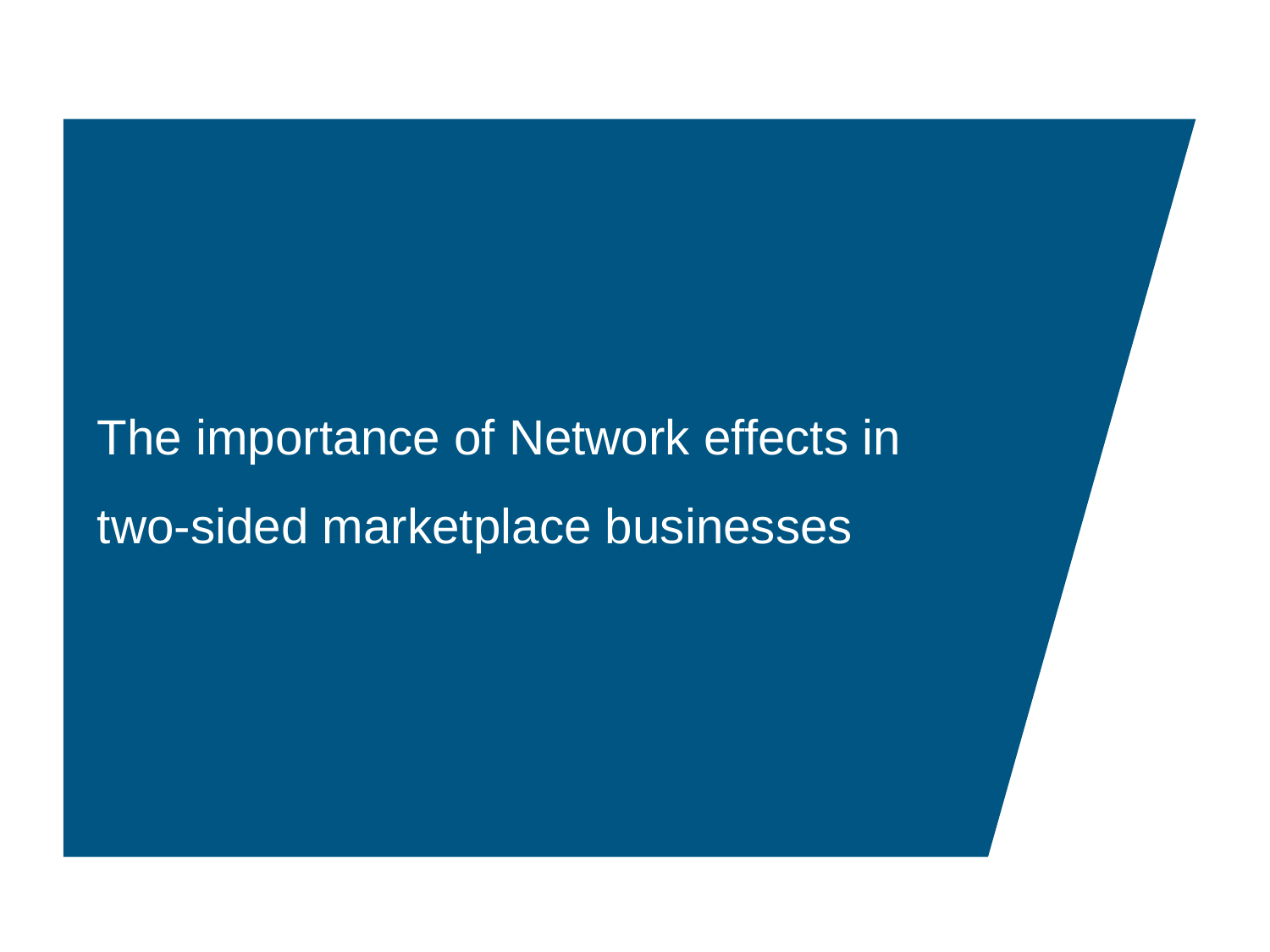

The importance of Network effects in two-sided marketplace businesses